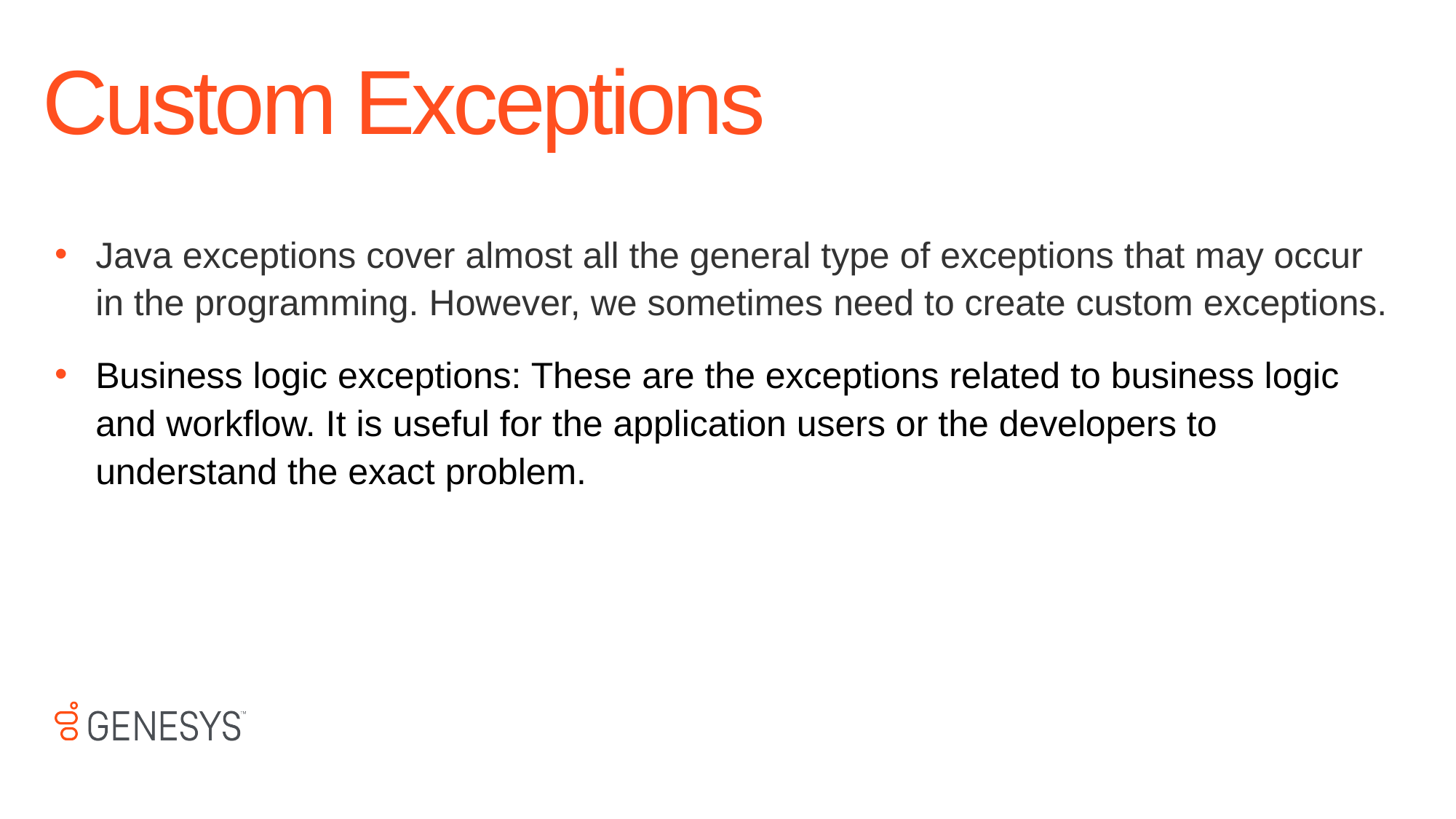

# Custom Exceptions
Java exceptions cover almost all the general type of exceptions that may occur in the programming. However, we sometimes need to create custom exceptions.
Business logic exceptions: These are the exceptions related to business logic and workflow. It is useful for the application users or the developers to understand the exact problem.